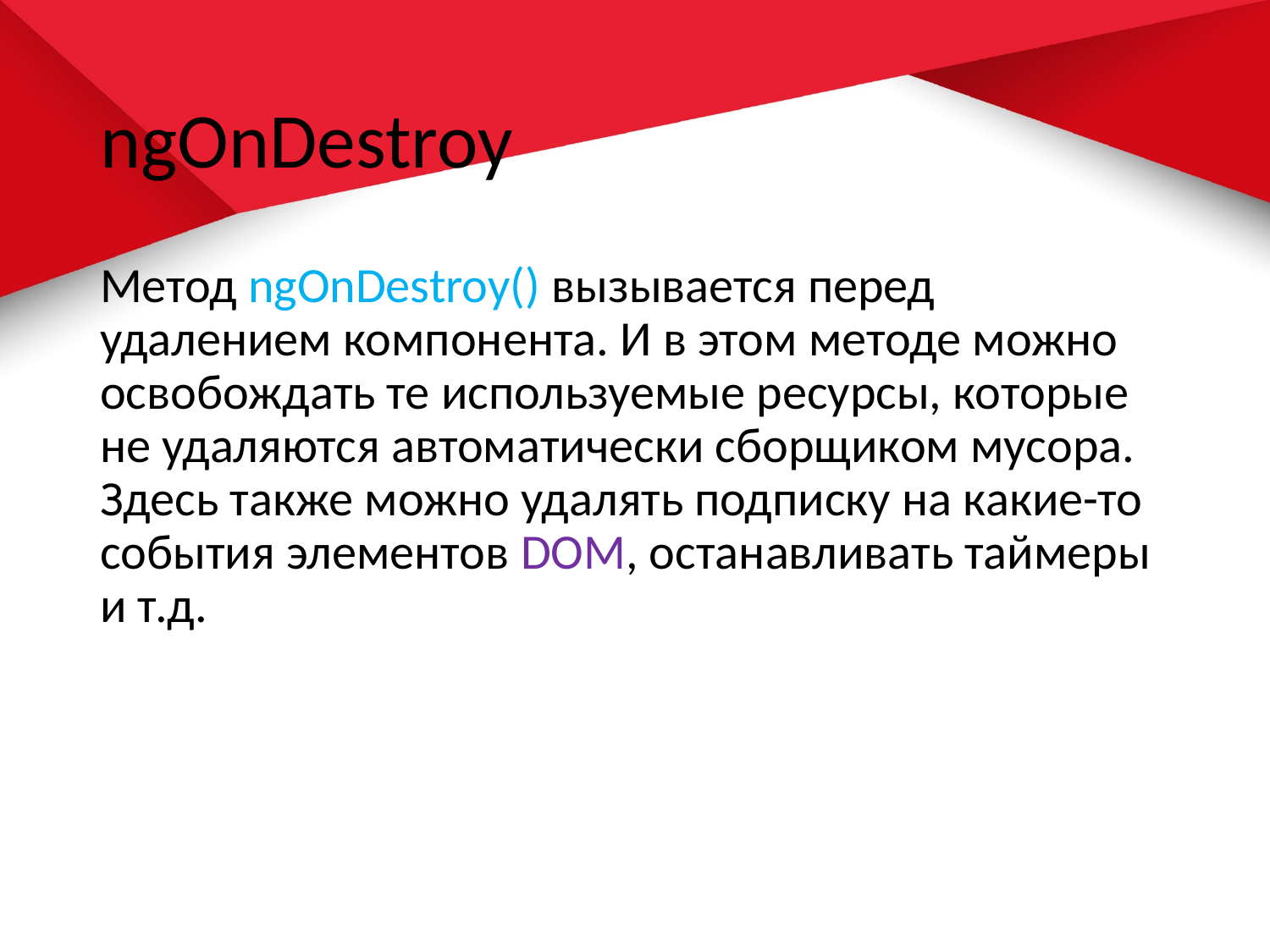

# ngOnDestroy
Метод ngOnDestroy() вызывается перед удалением компонента. И в этом методе можно освобождать те используемые ресурсы, которые не удаляются автоматически сборщиком мусора. Здесь также можно удалять подписку на какие-то события элементов DOM, останавливать таймеры и т.д.